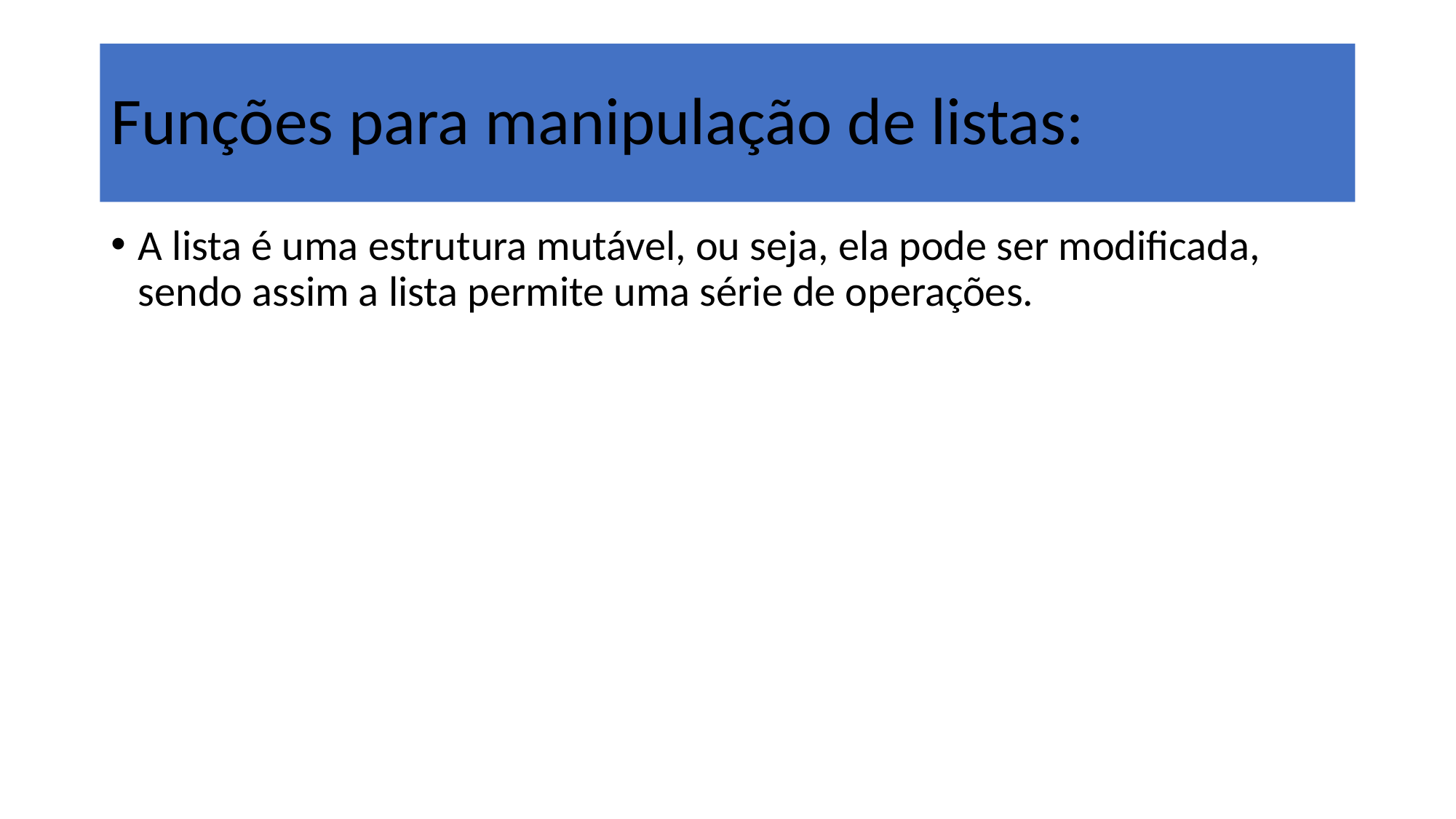

# Funções para manipulação de listas:
A lista é uma estrutura mutável, ou seja, ela pode ser modificada, sendo assim a lista permite uma série de operações.